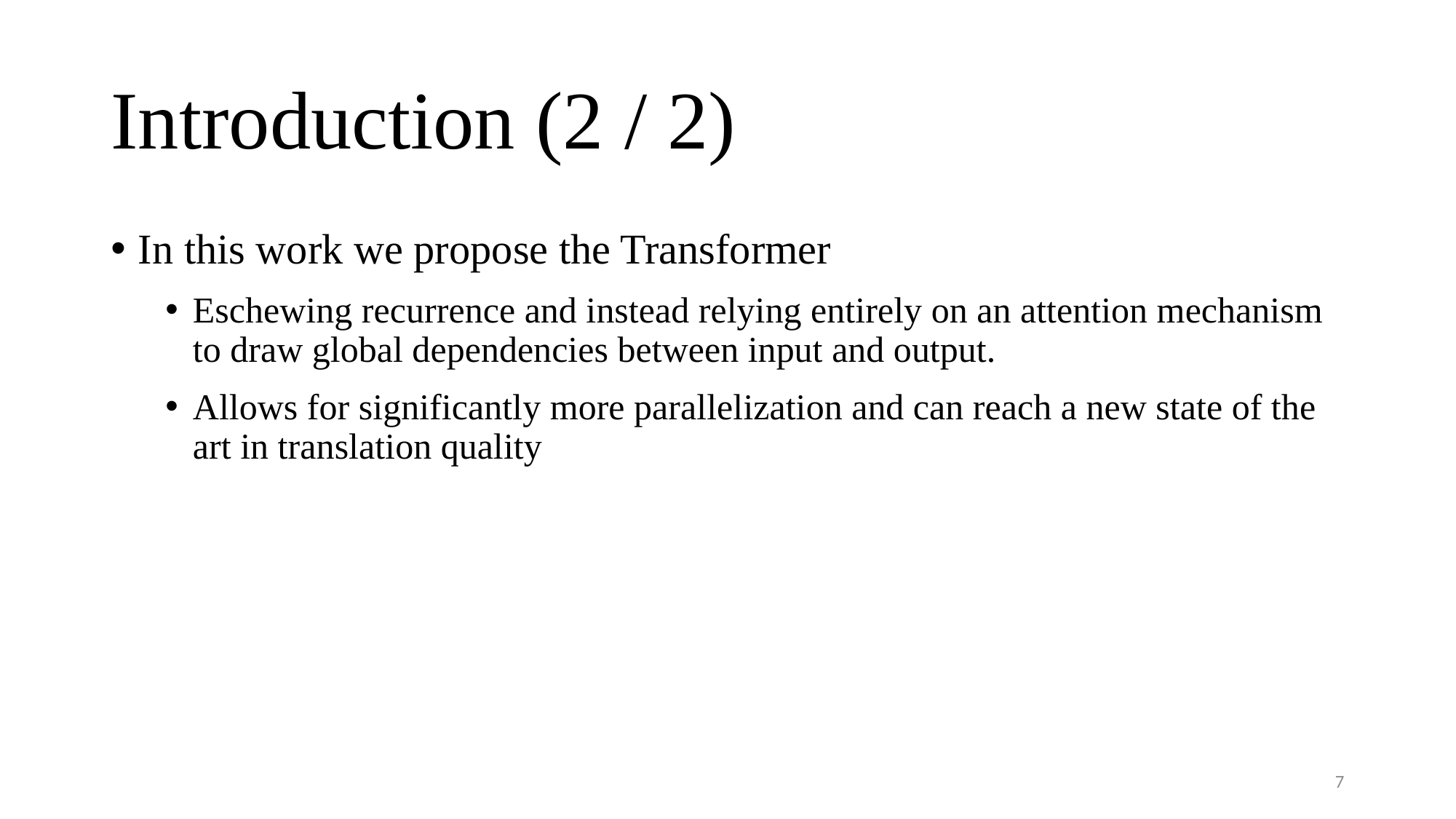

# Introduction (2 / 2)
In this work we propose the Transformer
Eschewing recurrence and instead relying entirely on an attention mechanism to draw global dependencies between input and output.
Allows for significantly more parallelization and can reach a new state of the art in translation quality
7